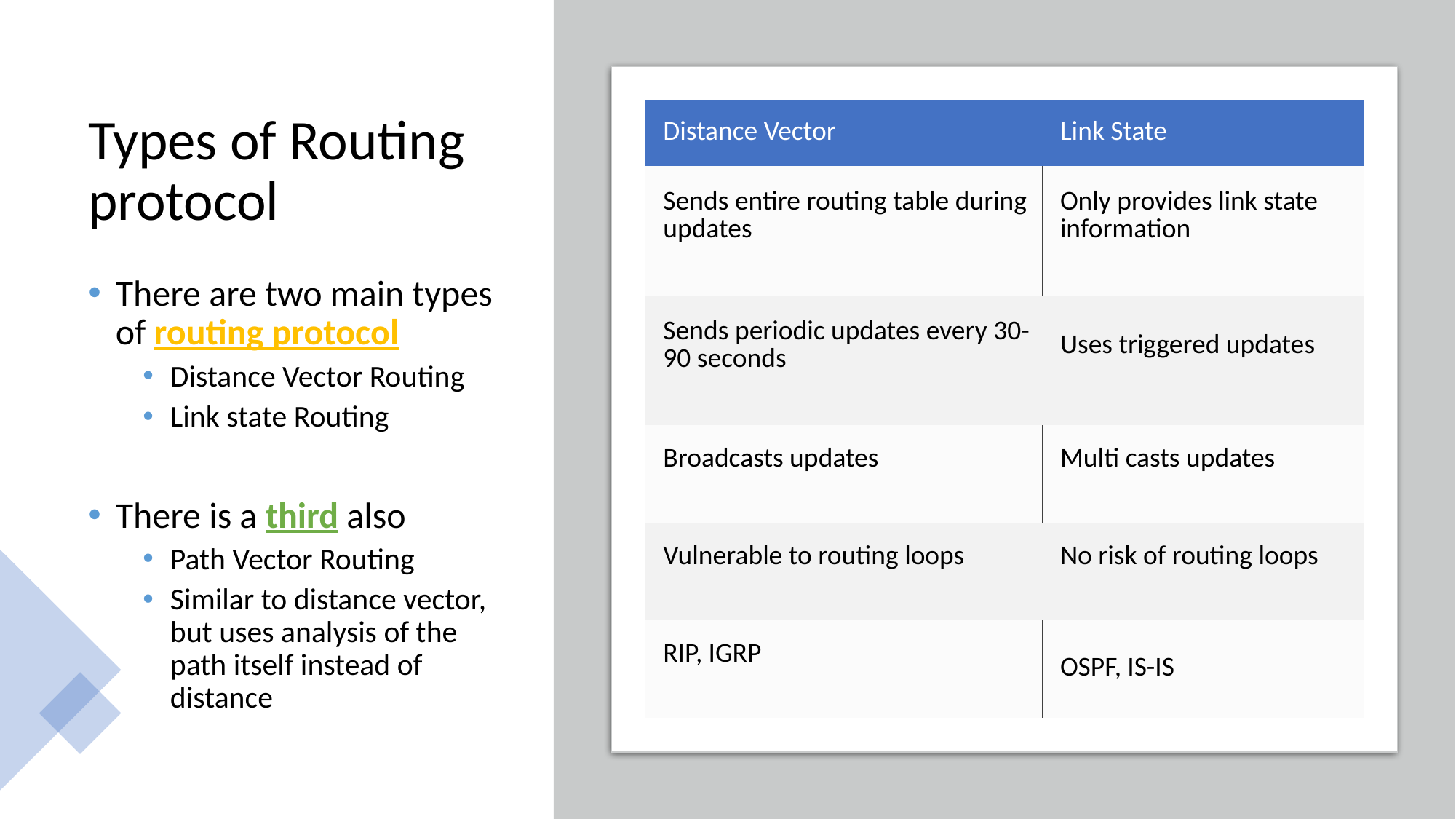

# Types of Routing protocol
| Distance Vector | Link State |
| --- | --- |
| Sends entire routing table during updates | Only provides link state information |
| Sends periodic updates every 30-90 seconds | Uses triggered updates |
| Broadcasts updates | Multi casts updates |
| Vulnerable to routing loops | No risk of routing loops |
| RIP, IGRP | OSPF, IS-IS |
There are two main types of routing protocol
Distance Vector Routing
Link state Routing

There is a third also
Path Vector Routing
Similar to distance vector, but uses analysis of the path itself instead of distance